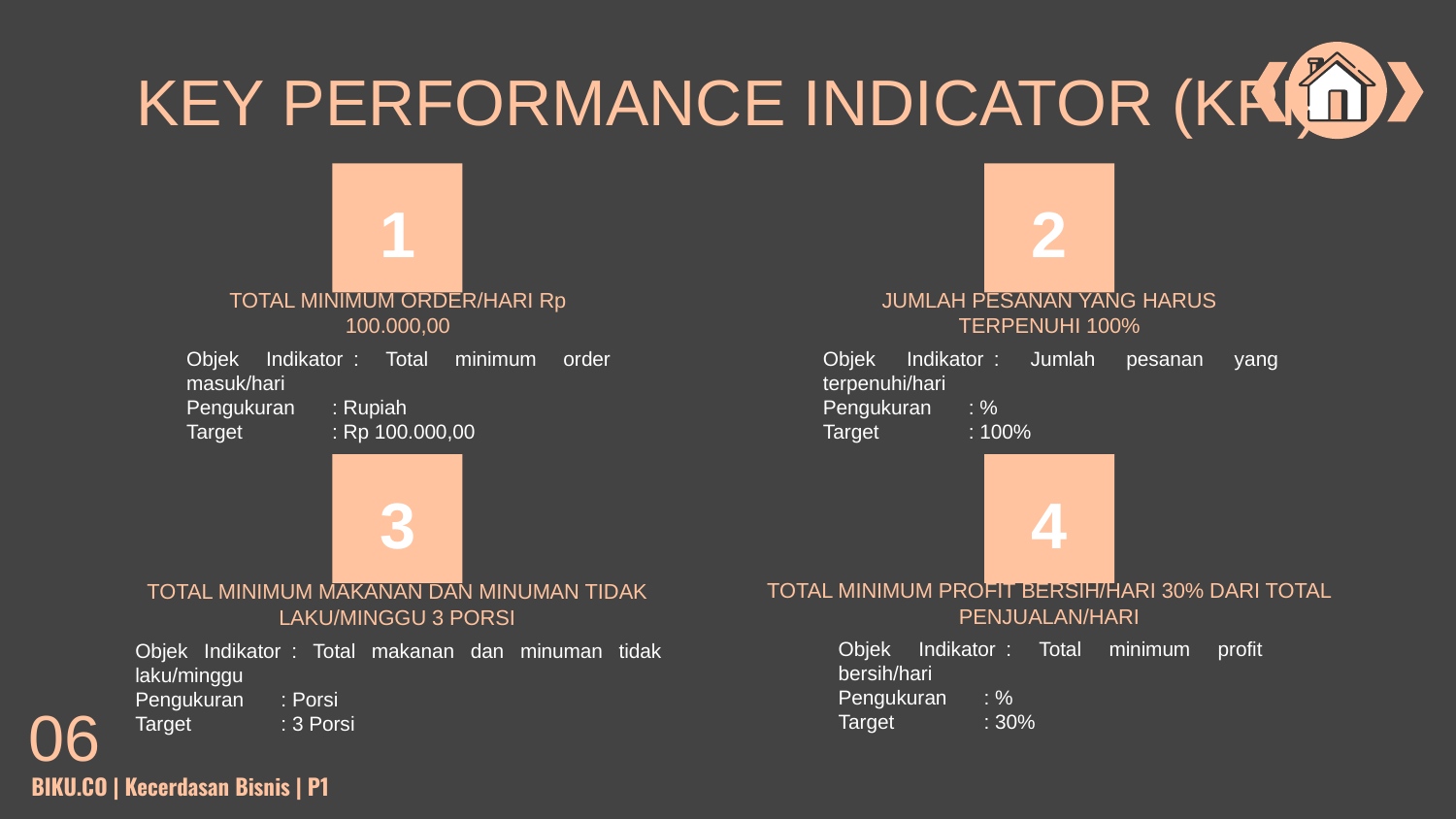

KEY PERFORMANCE INDICATOR (KPI)

2
1
JUMLAH PESANAN YANG HARUS TERPENUHI 100%
# TOTAL MINIMUM ORDER/HARI Rp 100.000,00
Objek Indikator	: Jumlah pesanan yang terpenuhi/hari
Pengukuran	: %
Target	: 100%
Objek Indikator	: Total minimum order masuk/hari
Pengukuran	: Rupiah
Target	: Rp 100.000,00

4
3
TOTAL MINIMUM PROFIT BERSIH/HARI 30% DARI TOTAL PENJUALAN/HARI
TOTAL MINIMUM MAKANAN DAN MINUMAN TIDAK LAKU/MINGGU 3 PORSI
Objek Indikator	: Total minimum profit bersih/hari
Pengukuran	: %
Target	: 30%
Objek Indikator	: Total makanan dan minuman tidak laku/minggu
Pengukuran	: Porsi
Target	: 3 Porsi
06
BIKU.CO | Kecerdasan Bisnis | P1